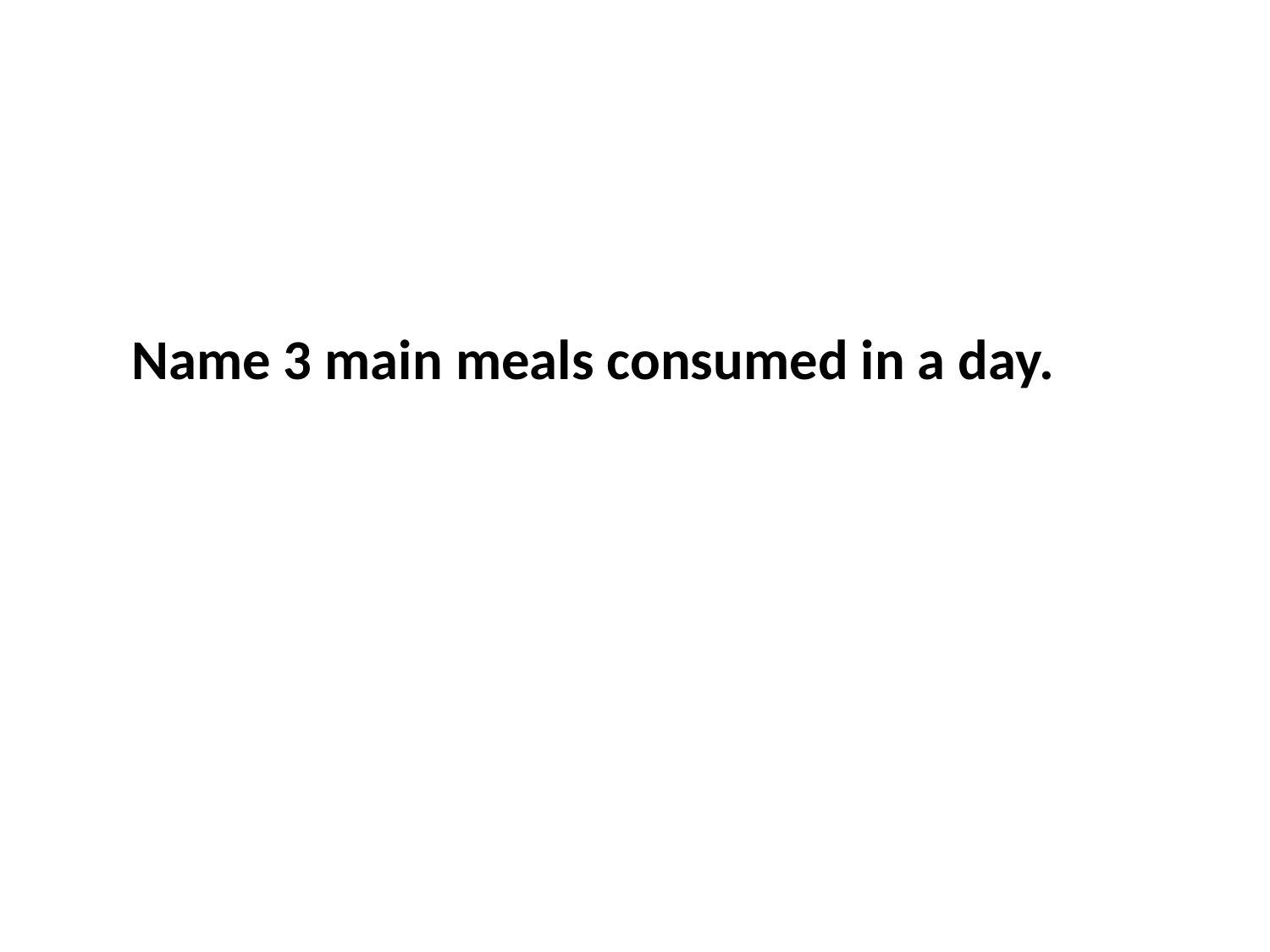

Name 3 main meals consumed in a day.